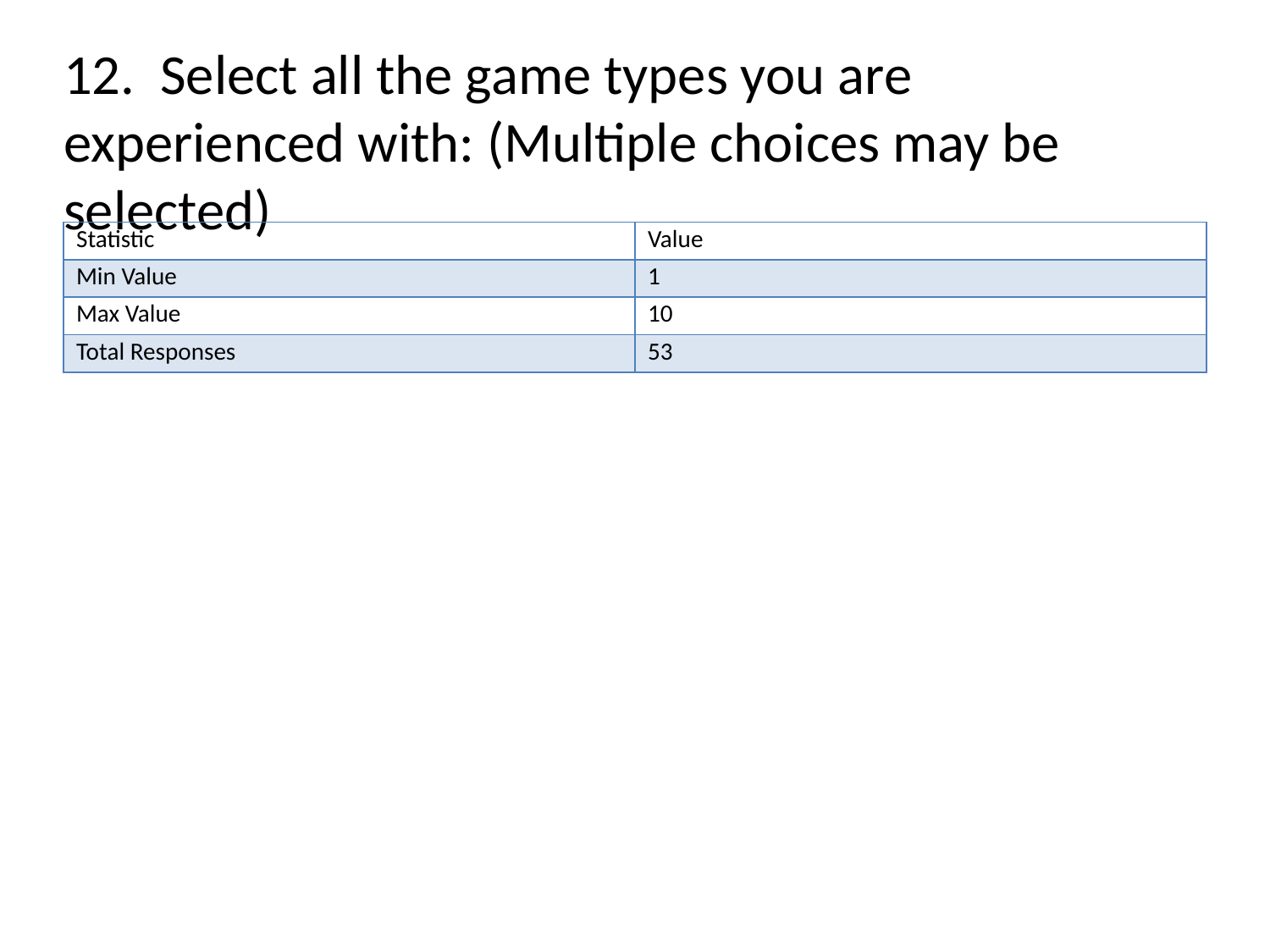

# 12.  Select all the game types you are experienced with: (Multiple choices may be selected)
| Statistic | Value |
| --- | --- |
| Min Value | 1 |
| Max Value | 10 |
| Total Responses | 53 |